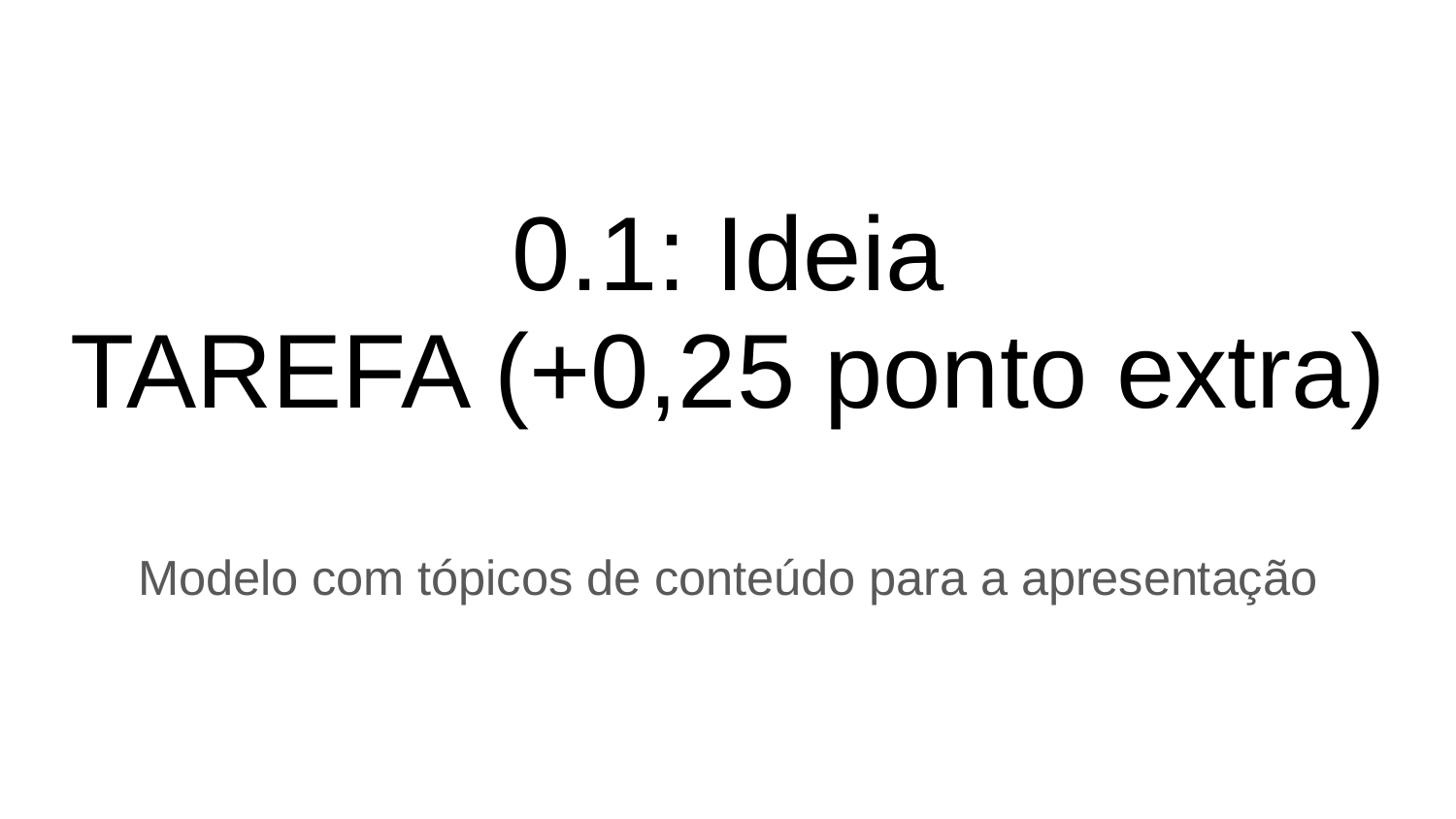

# 0.1: Ideia
TAREFA (+0,25 ponto extra)
Modelo com tópicos de conteúdo para a apresentação